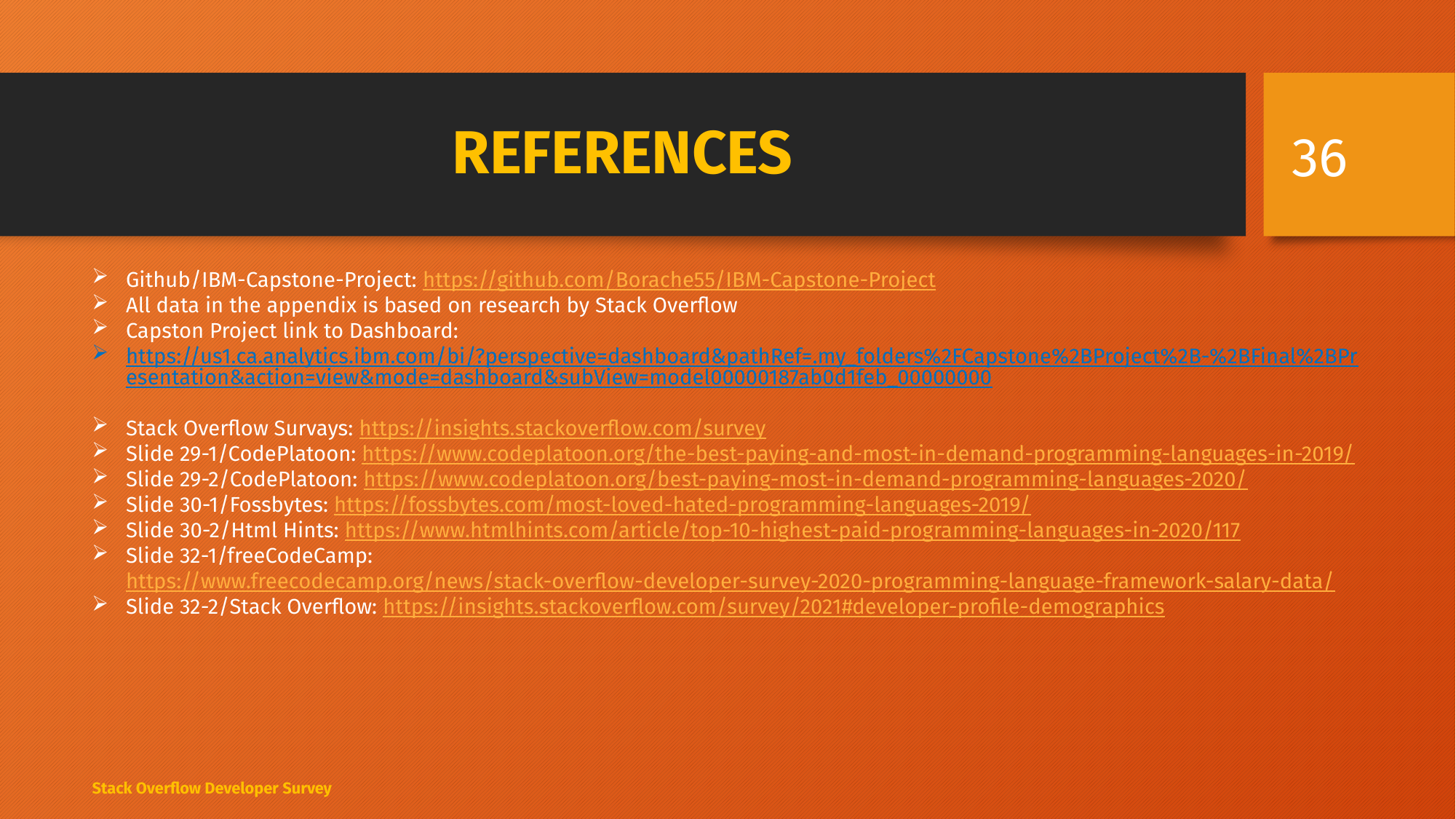

# REFERENCES
36
Github/IBM-Capstone-Project: https://github.com/Borache55/IBM-Capstone-Project
All data in the appendix is based on research by Stack Overflow
Capston Project link to Dashboard:
https://us1.ca.analytics.ibm.com/bi/?perspective=dashboard&pathRef=.my_folders%2FCapstone%2BProject%2B-%2BFinal%2BPresentation&action=view&mode=dashboard&subView=model00000187ab0d1feb_00000000
Stack Overflow Survays: https://insights.stackoverflow.com/survey
Slide 29-1/CodePlatoon: https://www.codeplatoon.org/the-best-paying-and-most-in-demand-programming-languages-in-2019/
Slide 29-2/CodePlatoon: https://www.codeplatoon.org/best-paying-most-in-demand-programming-languages-2020/
Slide 30-1/Fossbytes: https://fossbytes.com/most-loved-hated-programming-languages-2019/
Slide 30-2/Html Hints: https://www.htmlhints.com/article/top-10-highest-paid-programming-languages-in-2020/117
Slide 32-1/freeCodeCamp: https://www.freecodecamp.org/news/stack-overflow-developer-survey-2020-programming-language-framework-salary-data/
Slide 32-2/Stack Overflow: https://insights.stackoverflow.com/survey/2021#developer-profile-demographics

Stack Overflow Developer Survey